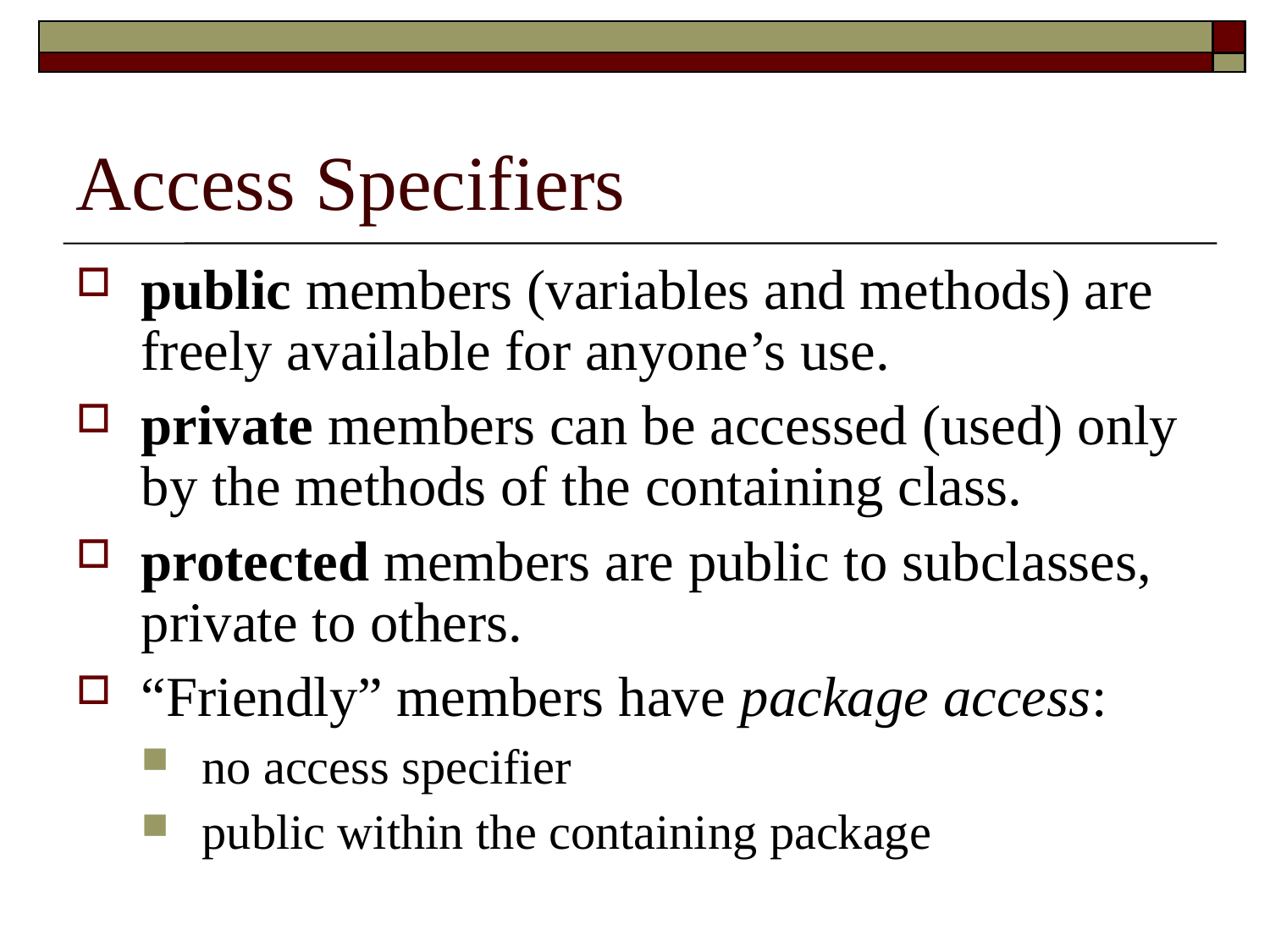

Access Specifiers
public members (variables and methods) are freely available for anyone’s use.
private members can be accessed (used) only by the methods of the containing class.
protected members are public to subclasses, private to others.
“Friendly” members have package access:
no access specifier
public within the containing package